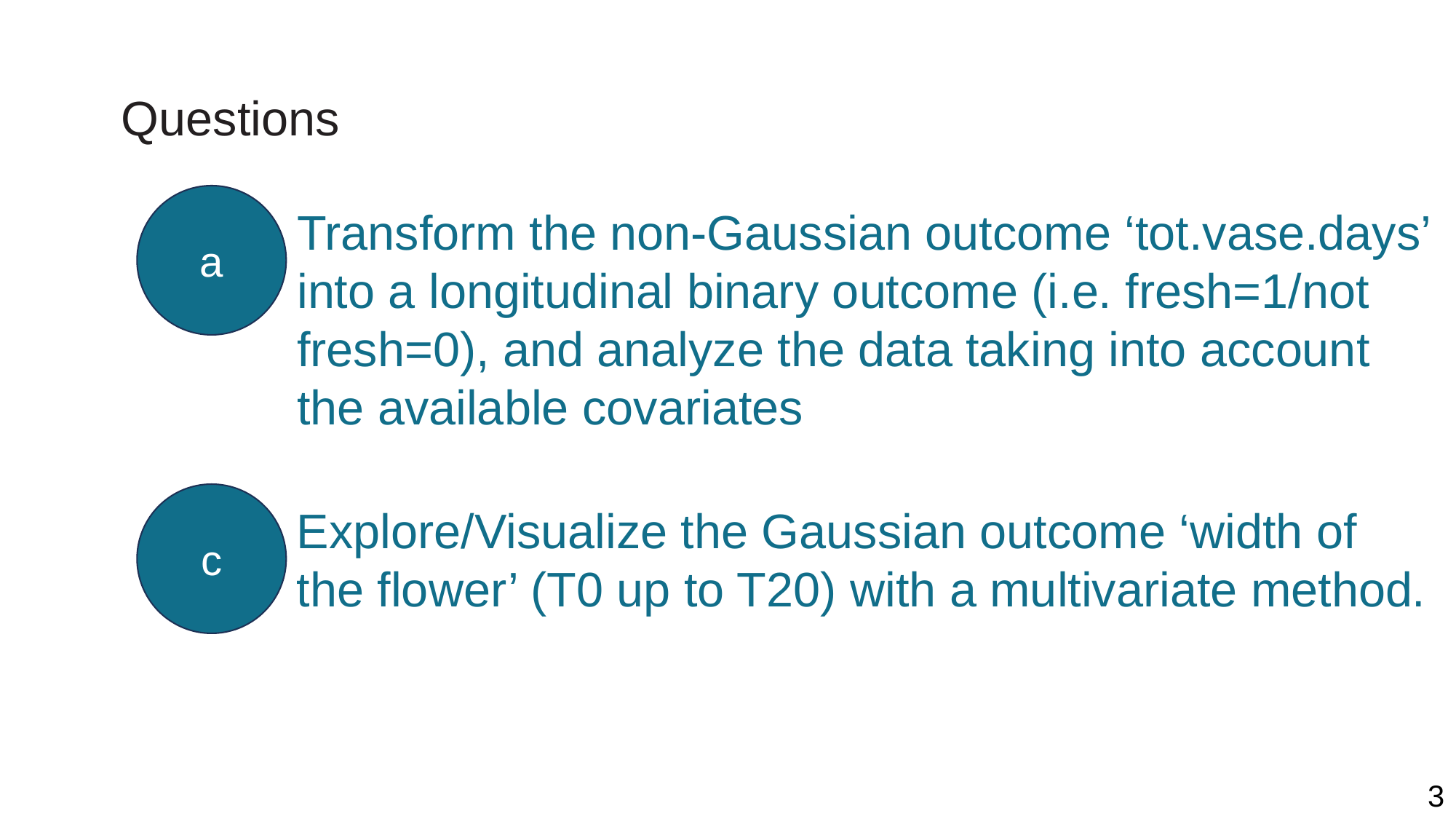

Questions

Transform the non-Gaussian outcome ‘tot.vase.days’ into a longitudinal binary outcome (i.e. fresh=1/not fresh=0), and analyze the data taking into account the available covariates
a

Explore/Visualize the Gaussian outcome ‘width of the flower’ (T0 up to T20) with a multivariate method.
c
3